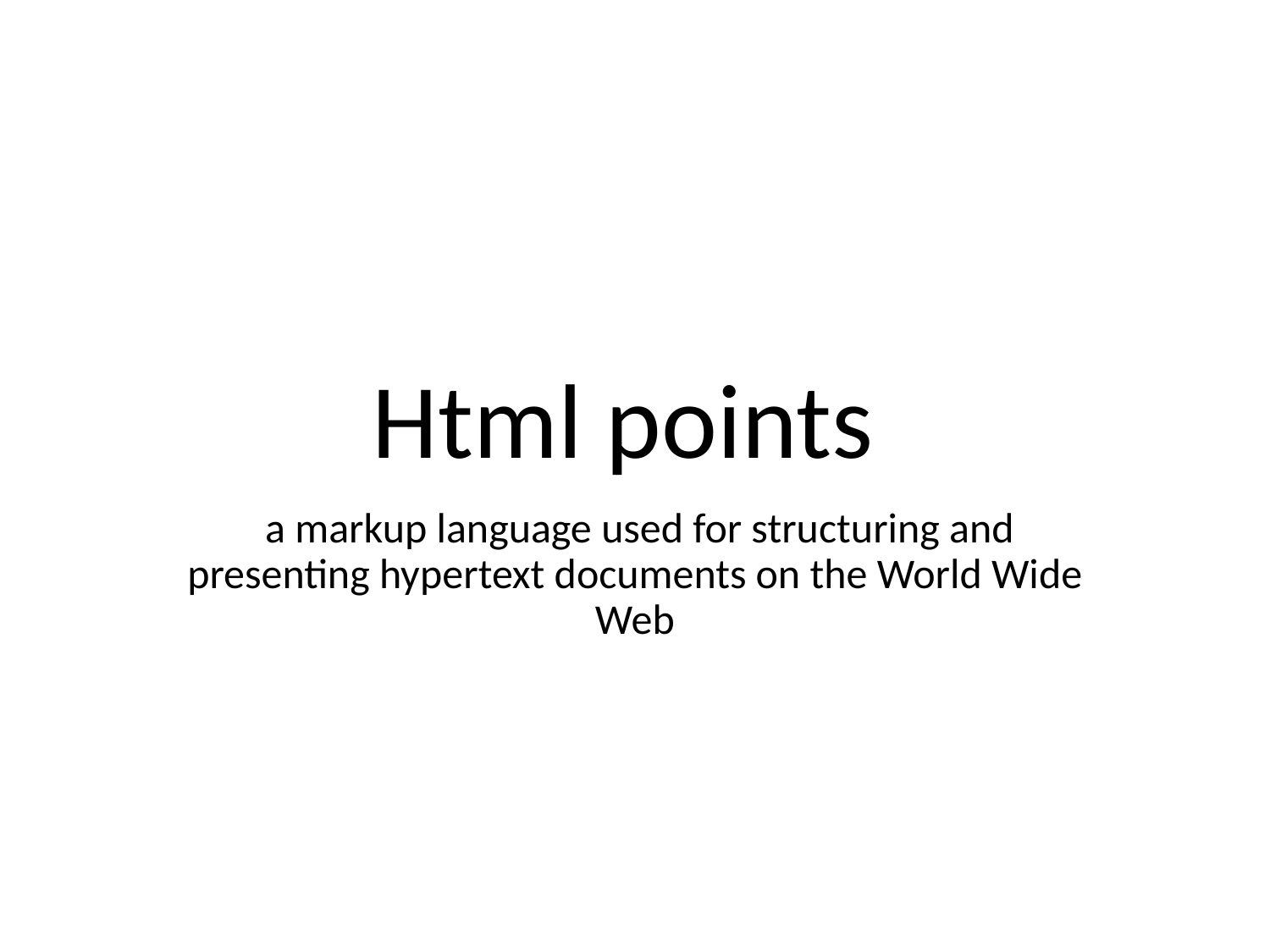

# Html points
 a markup language used for structuring and presenting hypertext documents on the World Wide Web